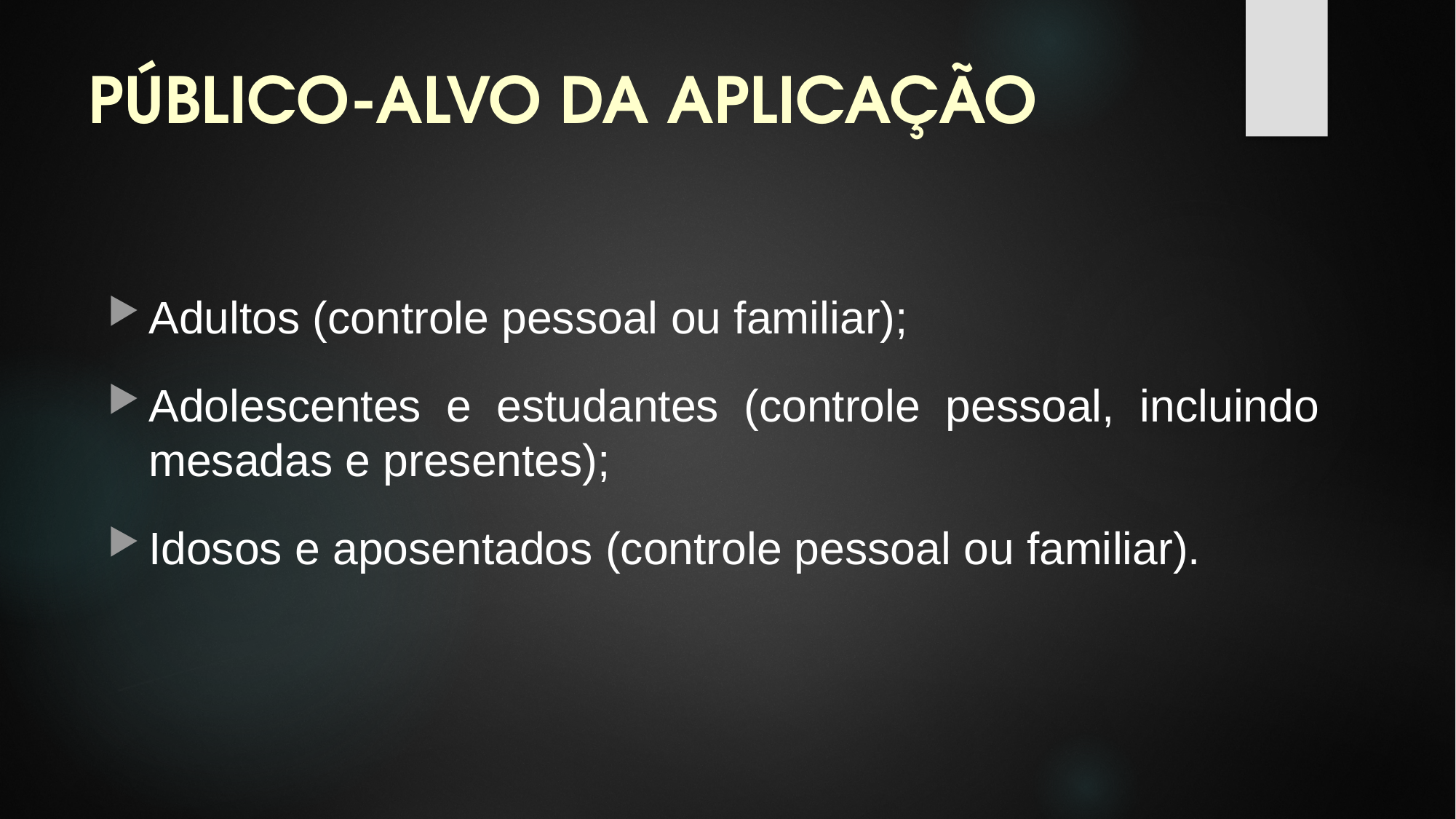

# PÚBLICO-ALVO DA APLICAÇÃO
Adultos (controle pessoal ou familiar);
Adolescentes e estudantes (controle pessoal, incluindo mesadas e presentes);
Idosos e aposentados (controle pessoal ou familiar).